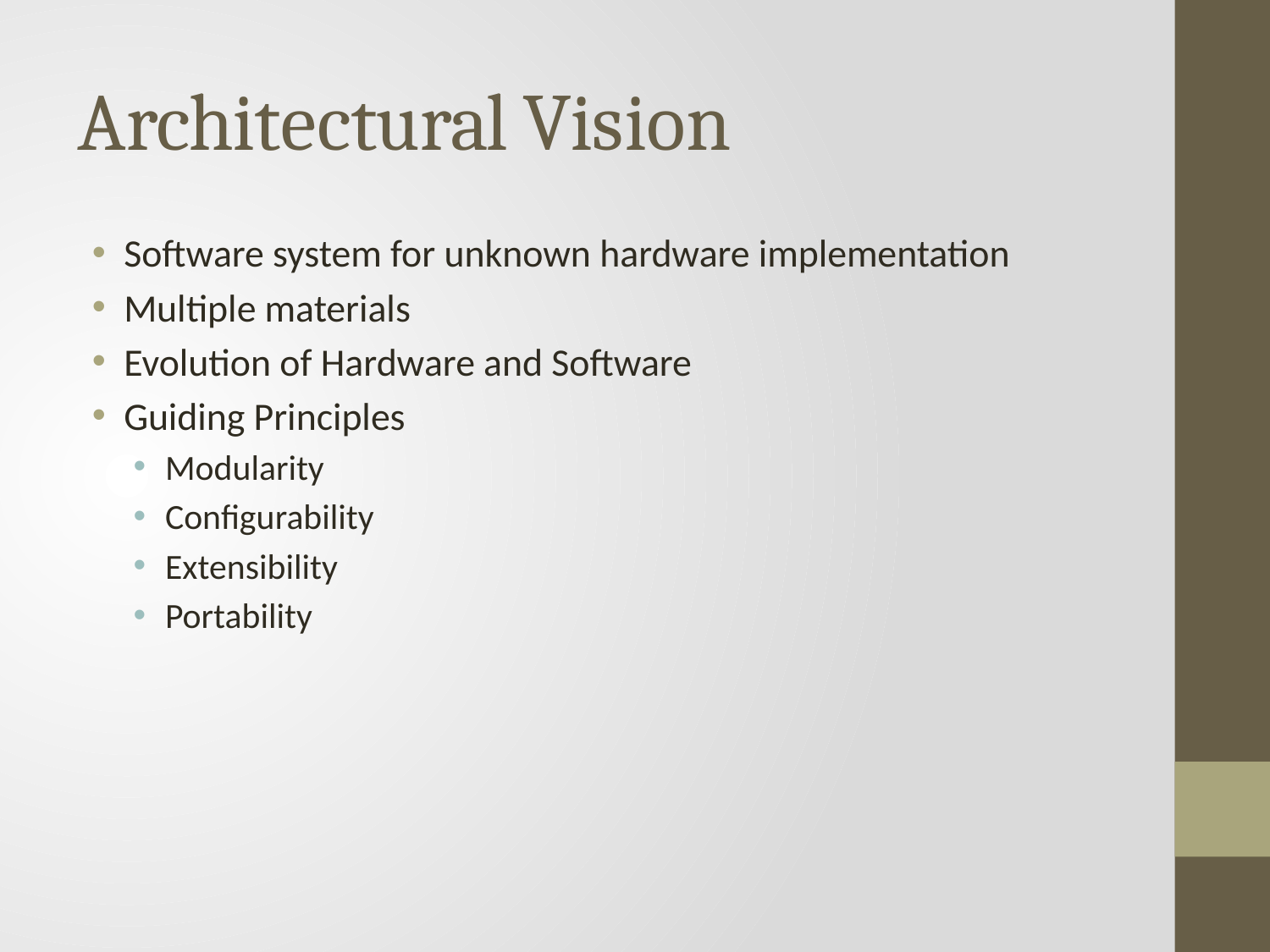

# Architectural Vision
Software system for unknown hardware implementation
Multiple materials
Evolution of Hardware and Software
Guiding Principles
Modularity
Configurability
Extensibility
Portability